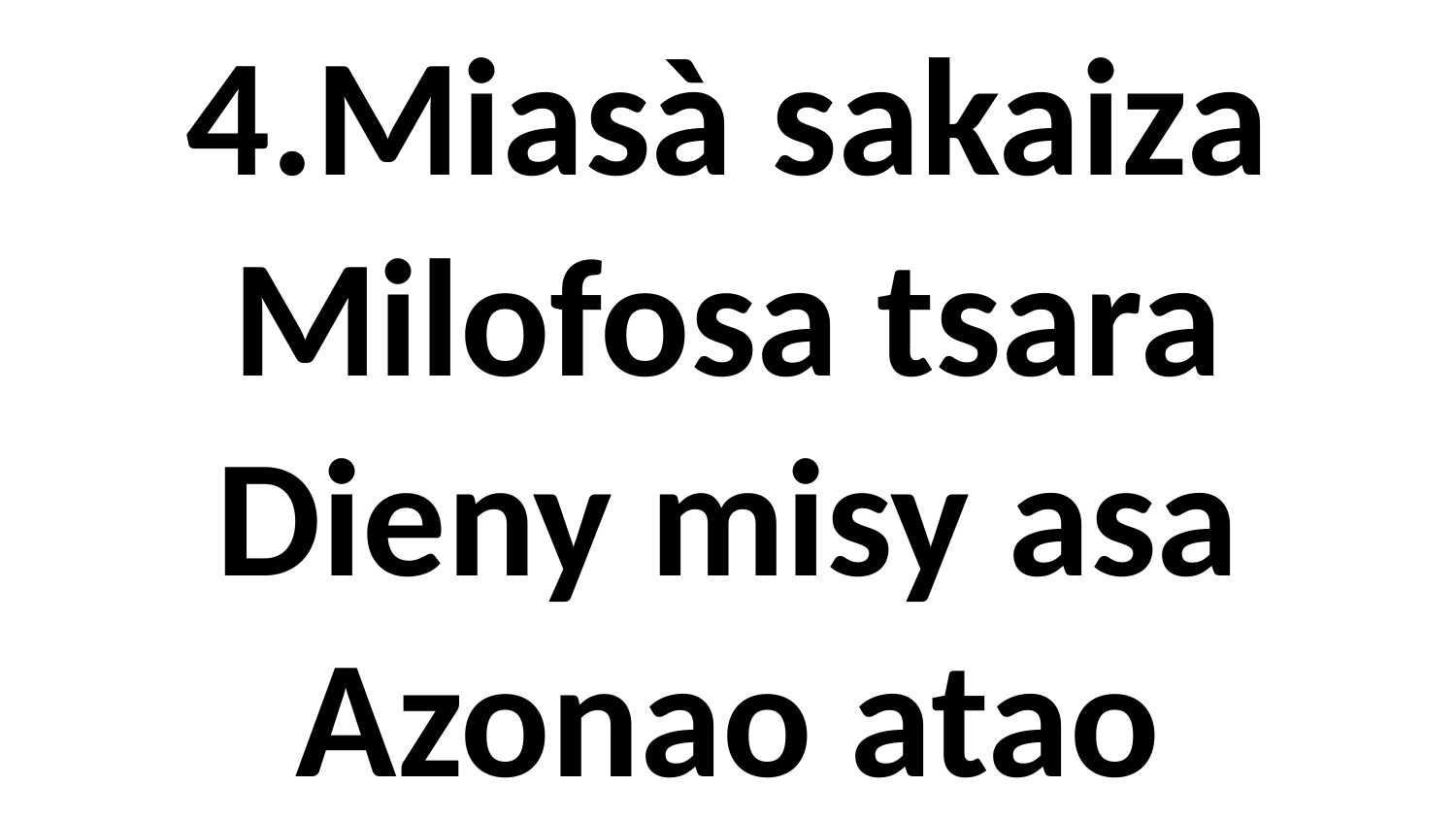

# 4.Miasà sakaiza Milofosa tsara Dieny misy asa Azonao atao